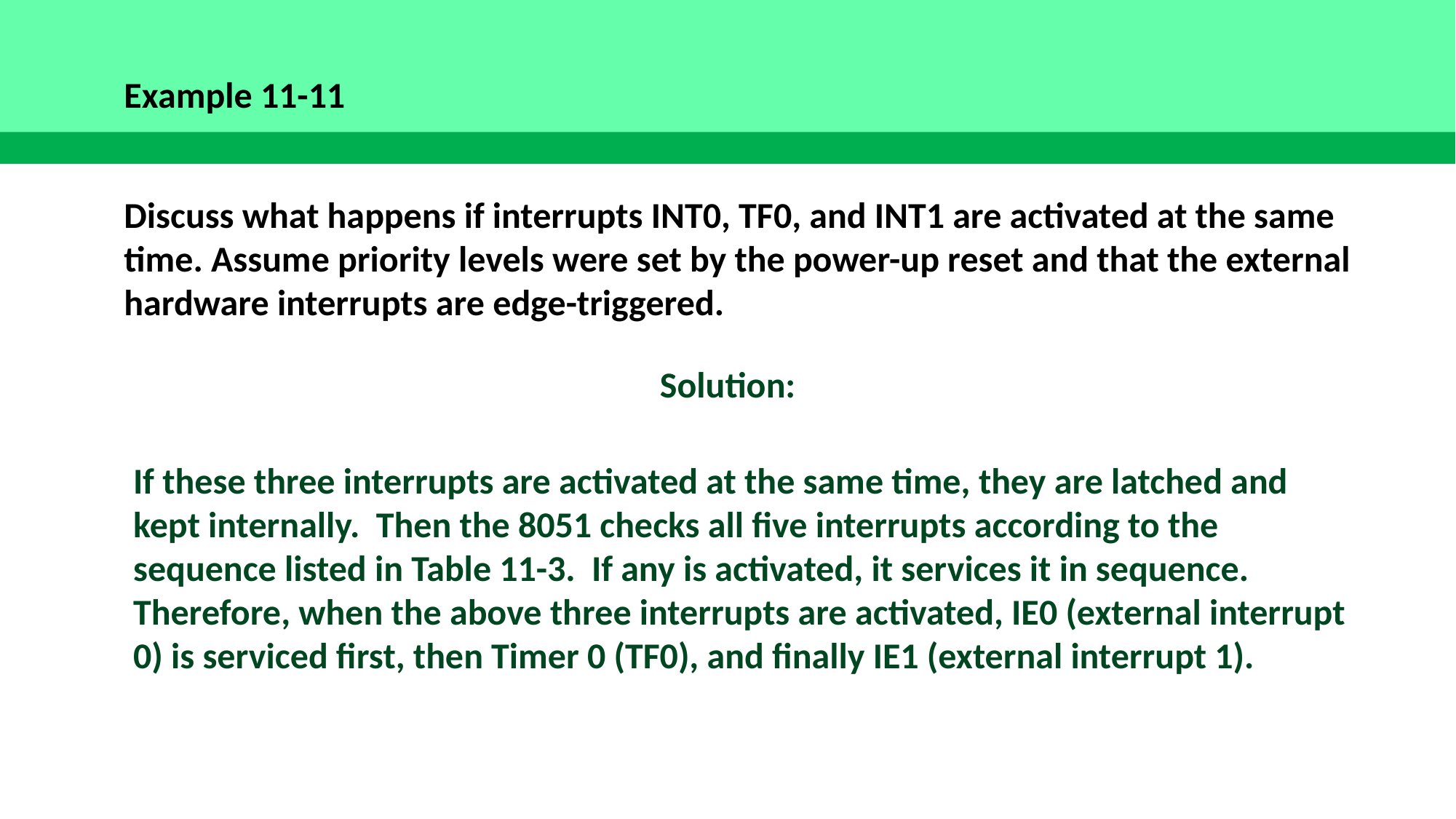

Example 11-11
Discuss what happens if interrupts INT0, TF0, and INT1 are activated at the same time. Assume priority levels were set by the power-up reset and that the external hardware interrupts are edge-triggered.

Solution:
If these three interrupts are activated at the same time, they are latched and kept internally.  Then the 8051 checks all five interrupts according to the sequence listed in Table 11-3.  If any is activated, it services it in sequence.  Therefore, when the above three interrupts are activated, IE0 (external interrupt 0) is serviced first, then Timer 0 (TF0), and finally IE1 (external interrupt 1).